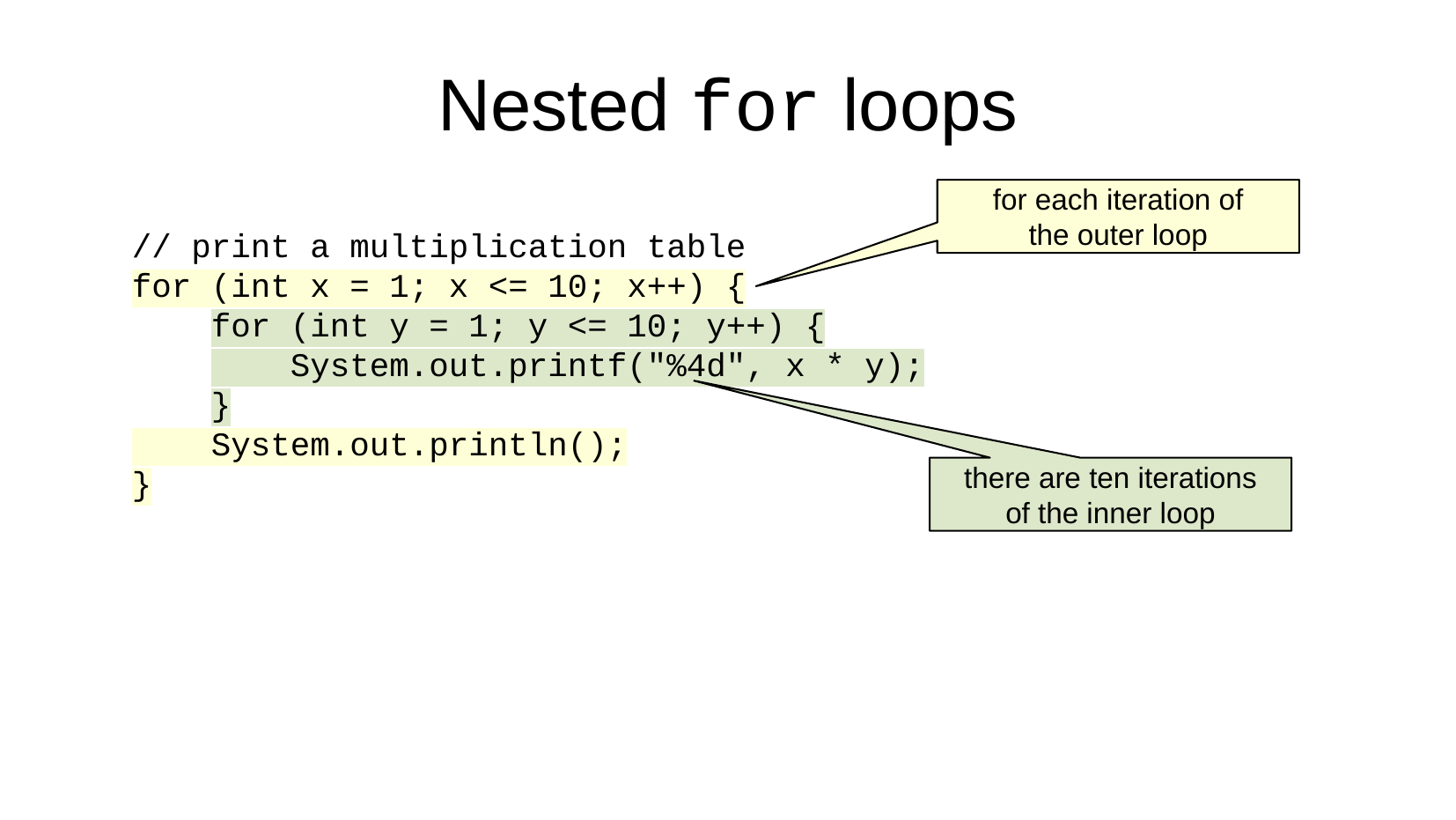

Nested for loops
for each iteration of
the outer loop
// print a multiplication table
for (int x = 1; x <= 10; x++) {
    for (int y = 1; y <= 10; y++) {
        System.out.printf("%4d", x * y);
    }
    System.out.println();
}

there are ten iterations
of the inner loop